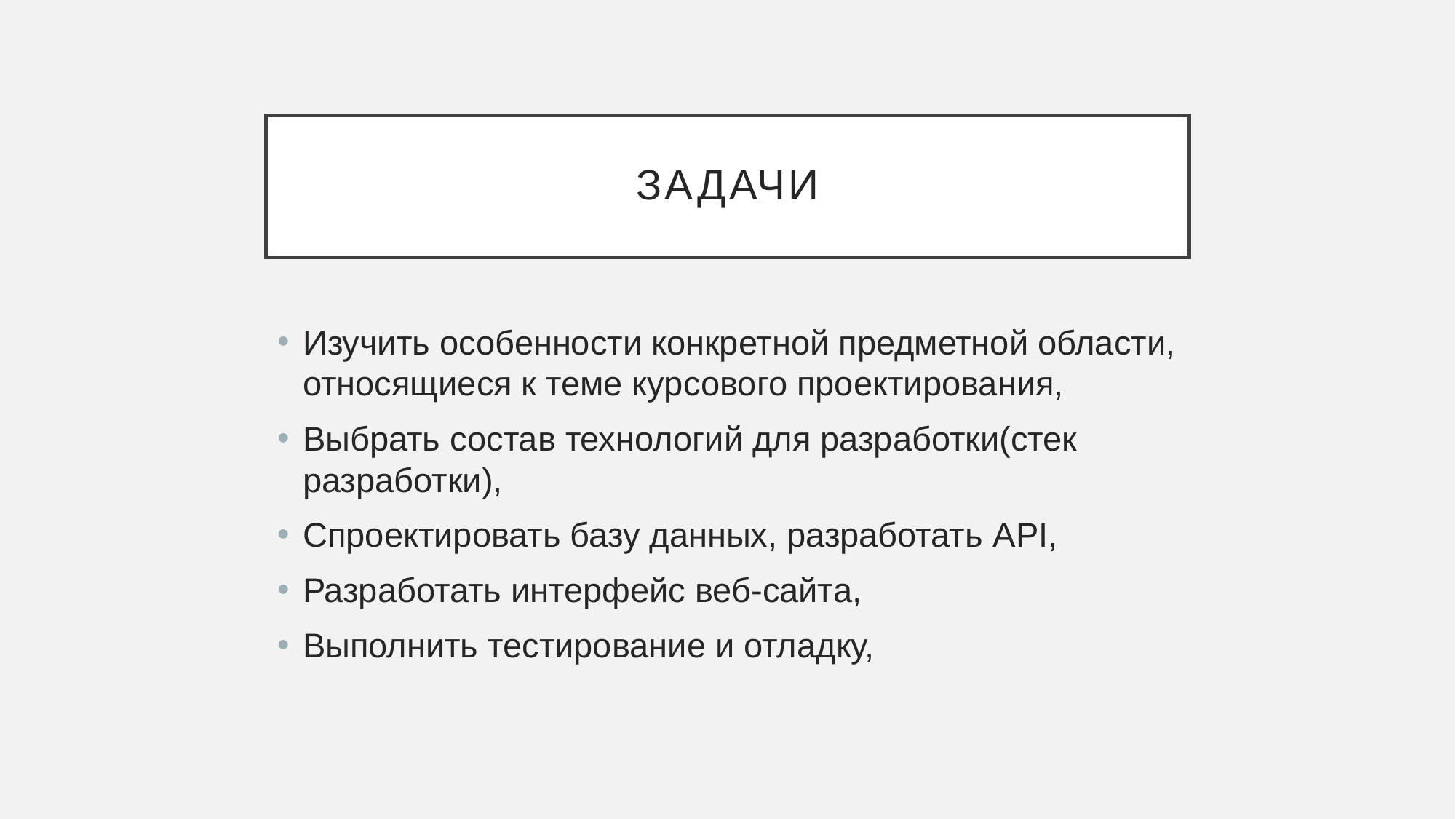

# ЗАДАчи
Изучить особенности конкретной предметной области, относящиеся к теме курсового проектирования,
Выбрать состав технологий для разработки(стек разработки),
Спроектировать базу данных, разработать API,
Разработать интерфейс веб-сайта,
Выполнить тестирование и отладку,